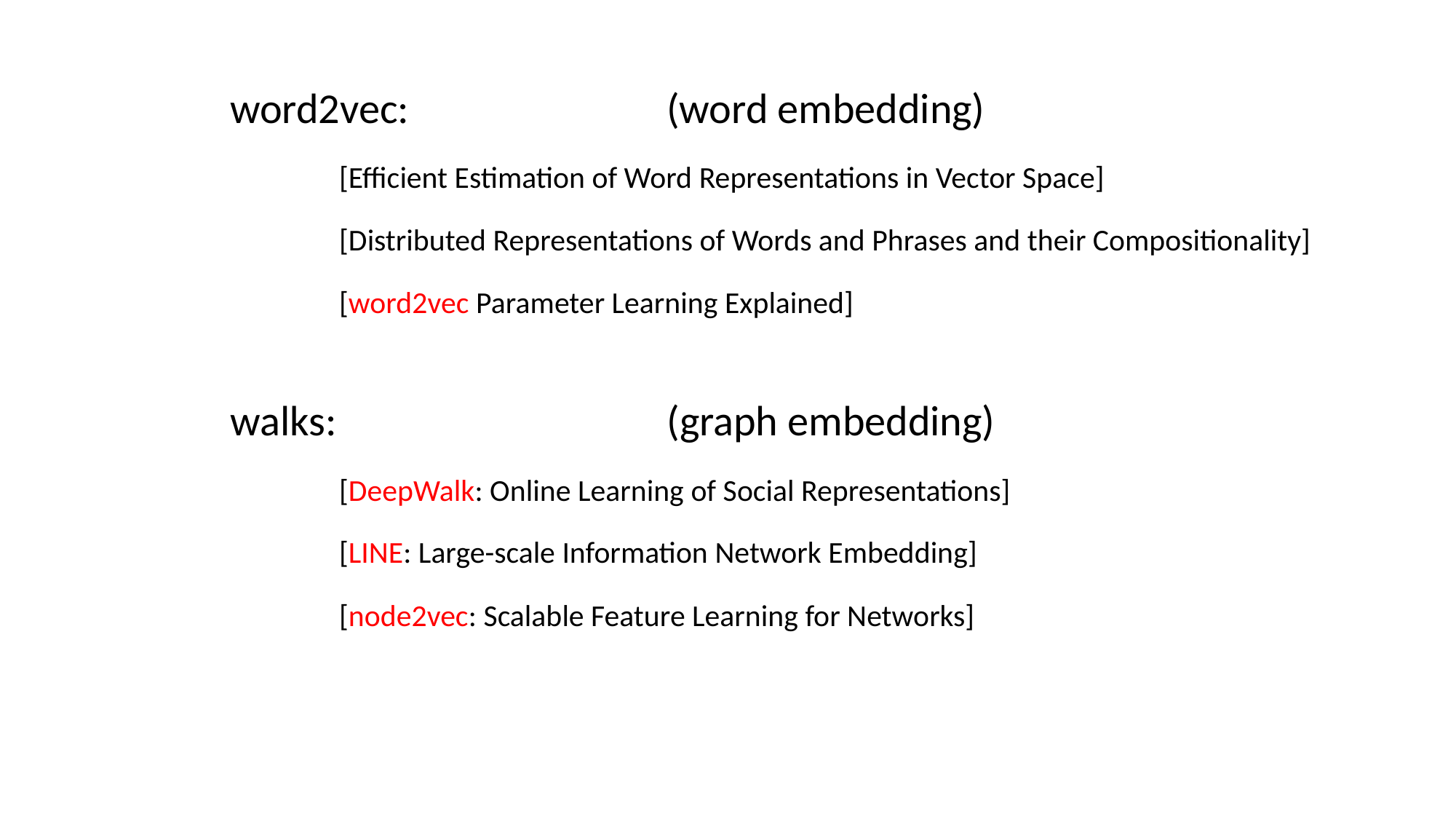

word2vec: 			(word embedding)
	[Efficient Estimation of Word Representations in Vector Space]
	[Distributed Representations of Words and Phrases and their Compositionality]
	[word2vec Parameter Learning Explained]

walks: 			(graph embedding)
	[DeepWalk: Online Learning of Social Representations]
	[LINE: Large-scale Information Network Embedding]
	[node2vec: Scalable Feature Learning for Networks]